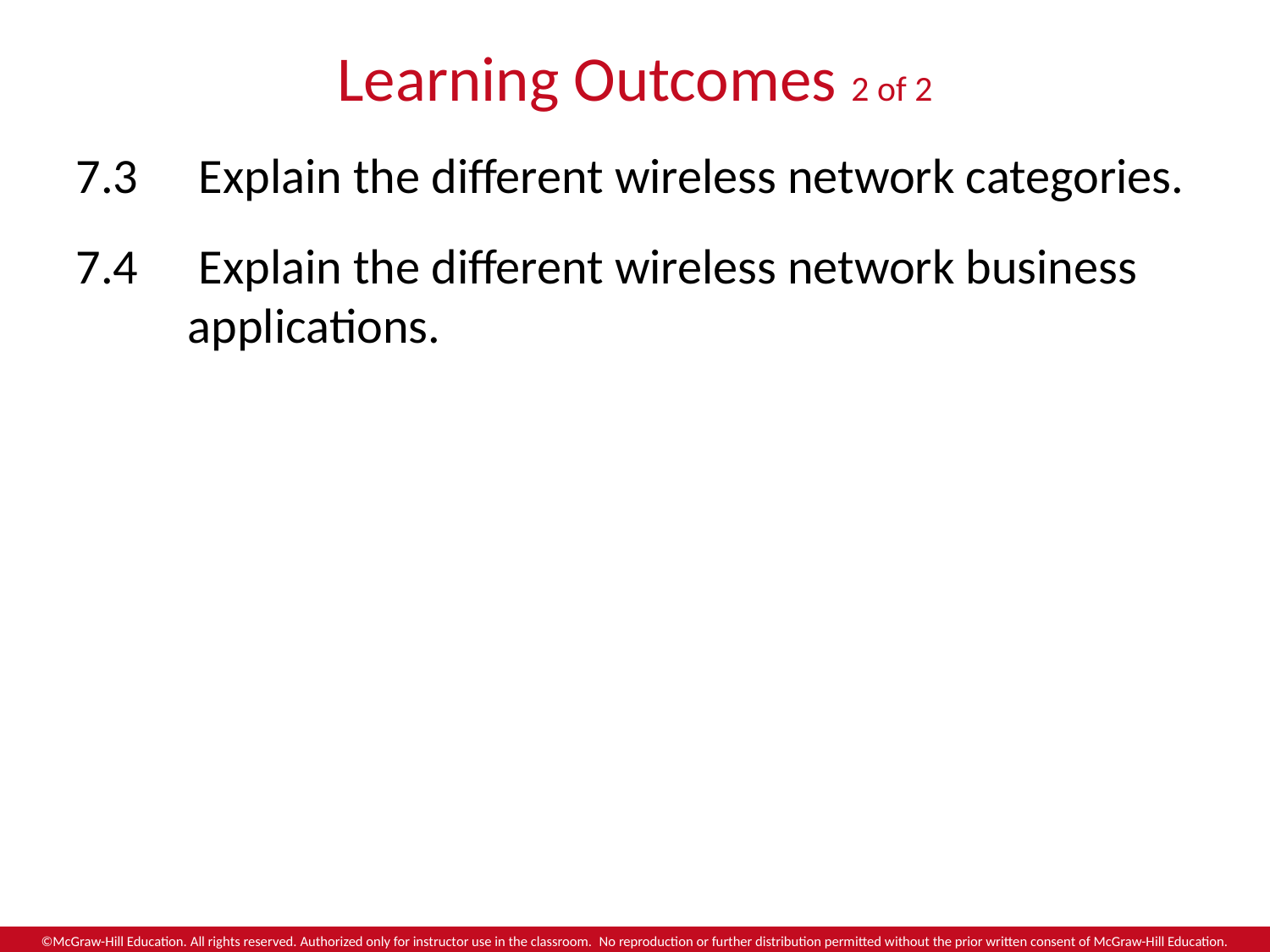

# Learning Outcomes 2 of 2
7.3	 Explain the different wireless network categories.
7.4	 Explain the different wireless network business applications.